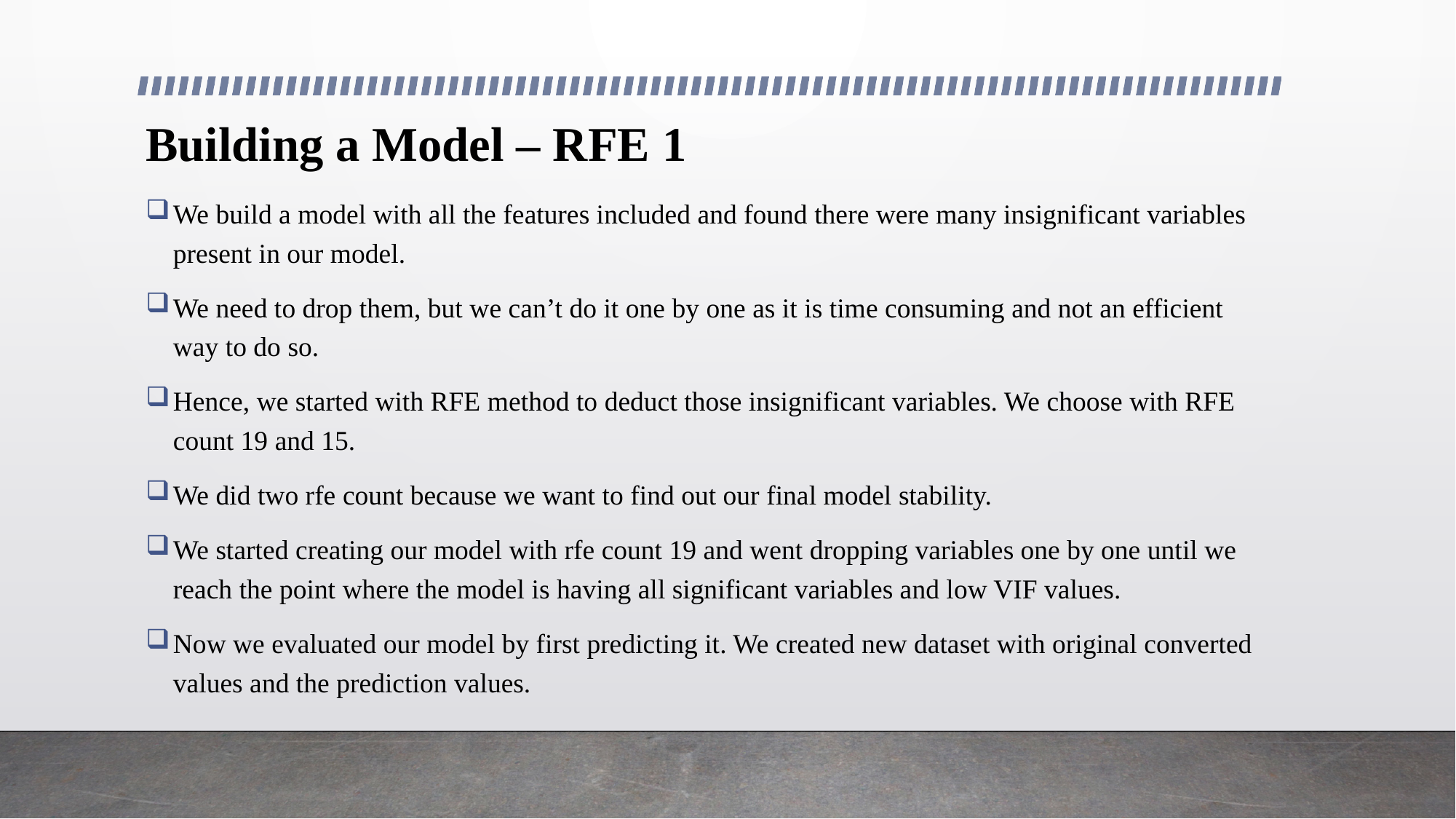

# Building a Model – RFE 1
We build a model with all the features included and found there were many insignificant variables present in our model.
We need to drop them, but we can’t do it one by one as it is time consuming and not an efficient way to do so.
Hence, we started with RFE method to deduct those insignificant variables. We choose with RFE count 19 and 15.
We did two rfe count because we want to find out our final model stability.
We started creating our model with rfe count 19 and went dropping variables one by one until we reach the point where the model is having all significant variables and low VIF values.
Now we evaluated our model by first predicting it. We created new dataset with original converted values and the prediction values.